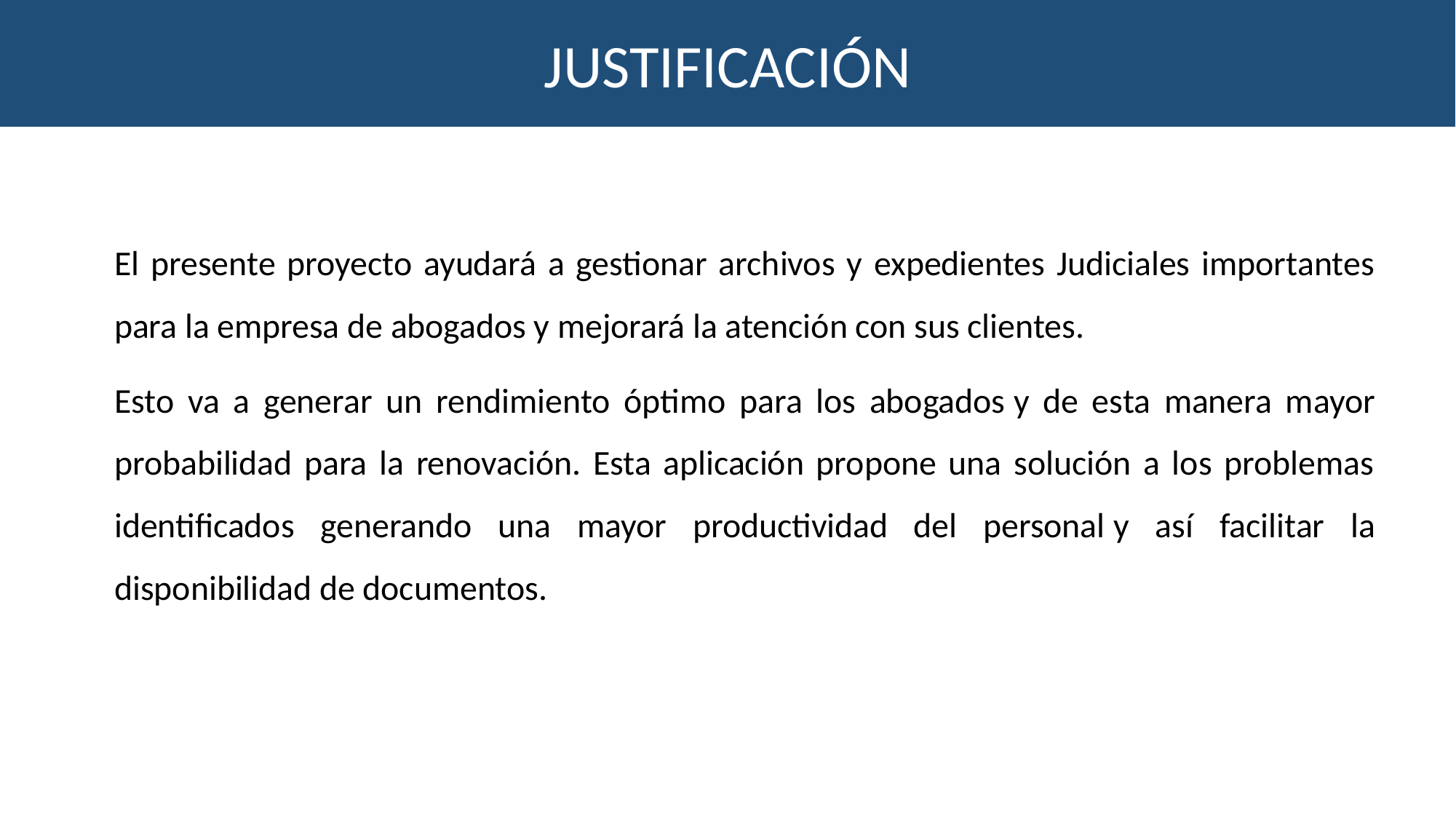

JUSTIFICACIÓN
El presente proyecto ayudará a gestionar archivos y expedientes Judiciales importantes para la empresa de abogados y mejorará la atención con sus clientes.
Esto va a generar un rendimiento óptimo para los abogados y de esta manera mayor probabilidad para la renovación. Esta aplicación propone una solución a los problemas identificados generando una mayor productividad del personal y así facilitar la disponibilidad de documentos.